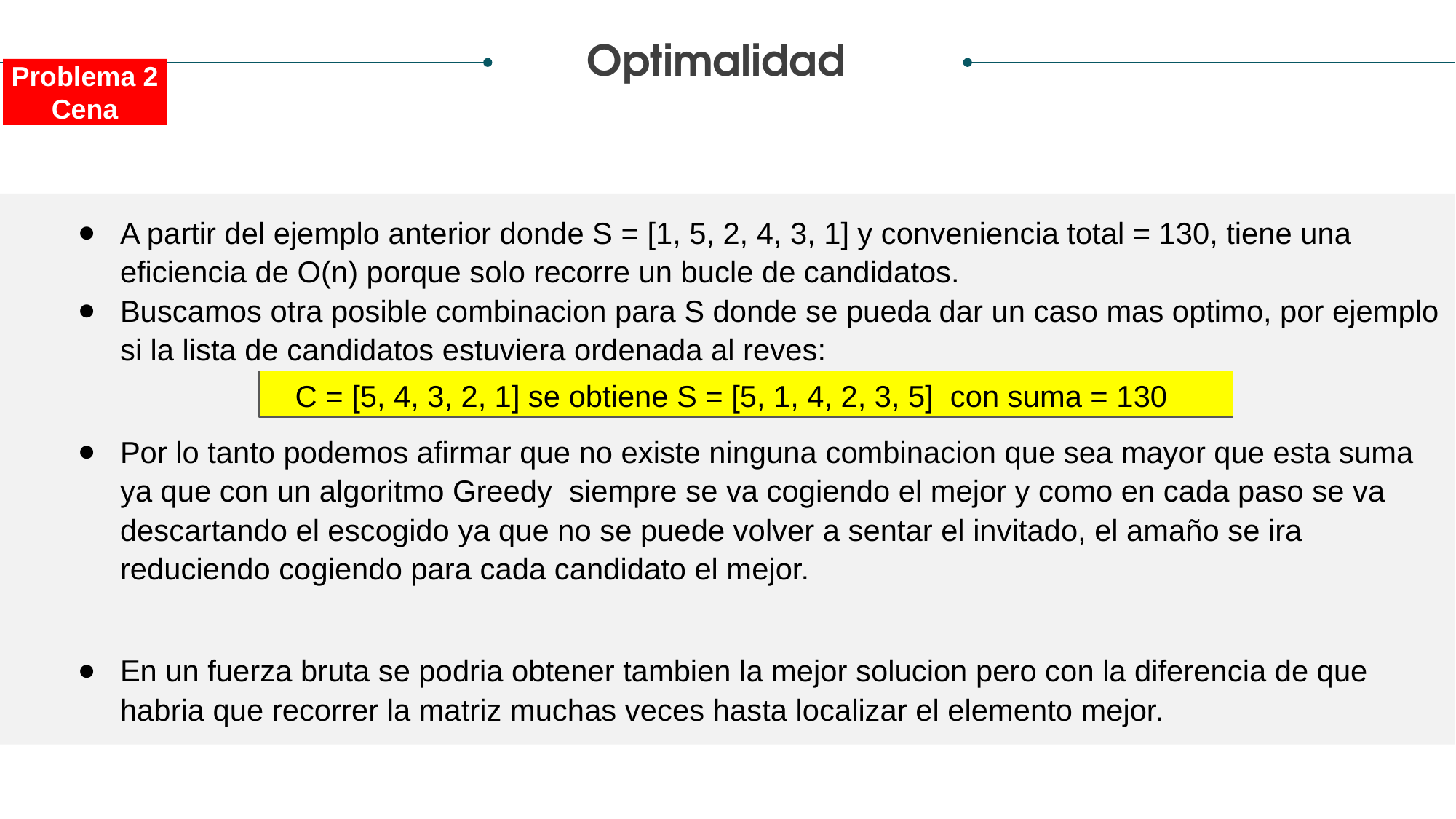

Optimalidad
Problema 2
Cena
A partir del ejemplo anterior donde S = [1, 5, 2, 4, 3, 1] y conveniencia total = 130, tiene una eficiencia de O(n) porque solo recorre un bucle de candidatos.
Buscamos otra posible combinacion para S donde se pueda dar un caso mas optimo, por ejemplo si la lista de candidatos estuviera ordenada al reves:

Por lo tanto podemos afirmar que no existe ninguna combinacion que sea mayor que esta suma ya que con un algoritmo Greedy  siempre se va cogiendo el mejor y como en cada paso se va descartando el escogido ya que no se puede volver a sentar el invitado, el amaño se ira reduciendo cogiendo para cada candidato el mejor.

En un fuerza bruta se podria obtener tambien la mejor solucion pero con la diferencia de que habria que recorrer la matriz muchas veces hasta localizar el elemento mejor.
   C = [5, 4, 3, 2, 1] se obtiene S = [5, 1, 4, 2, 3, 5]  con suma = 130